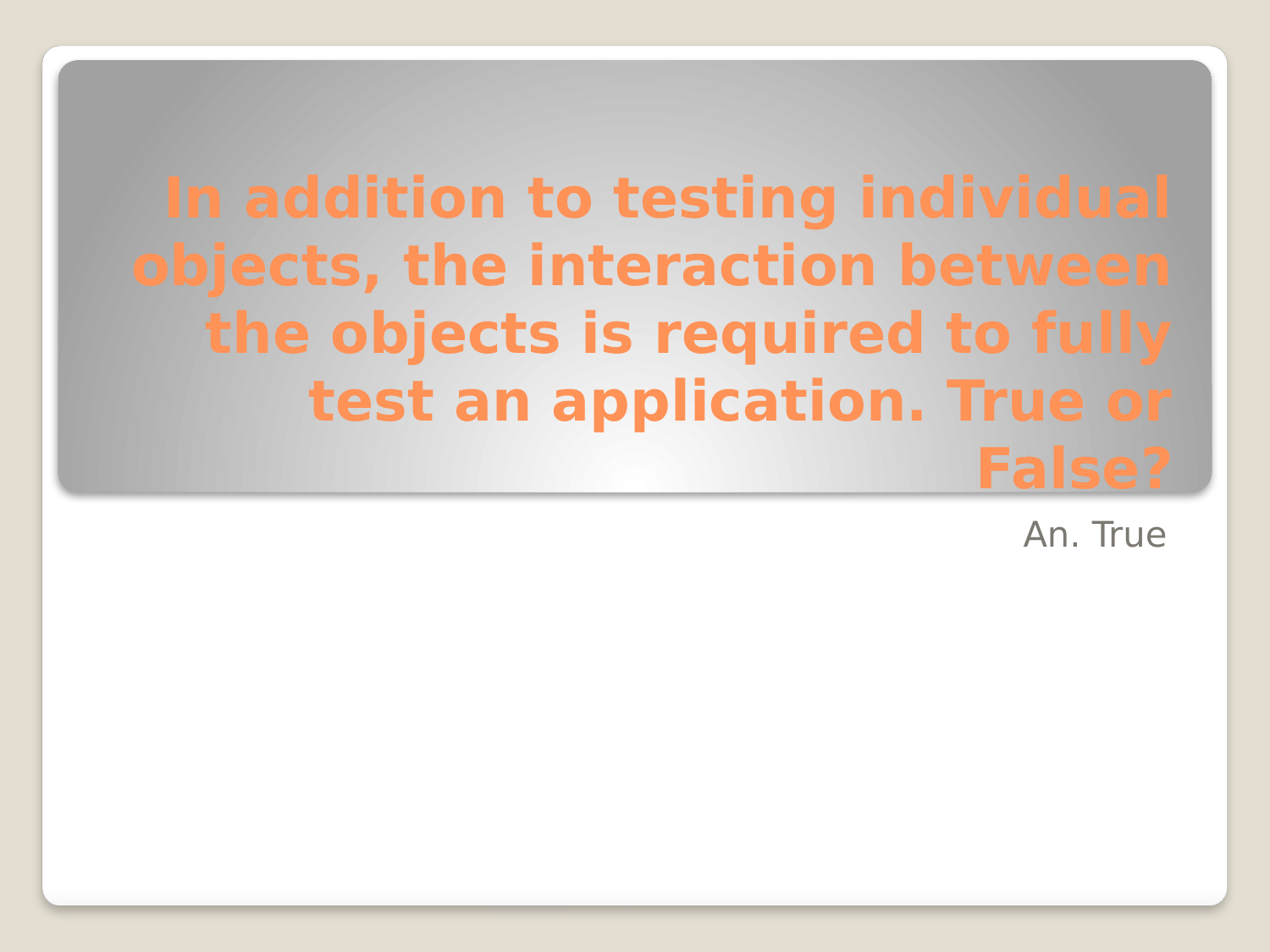

# In addition to testing individual objects, the interaction between the objects is required to fully test an application. True or False?
An. True